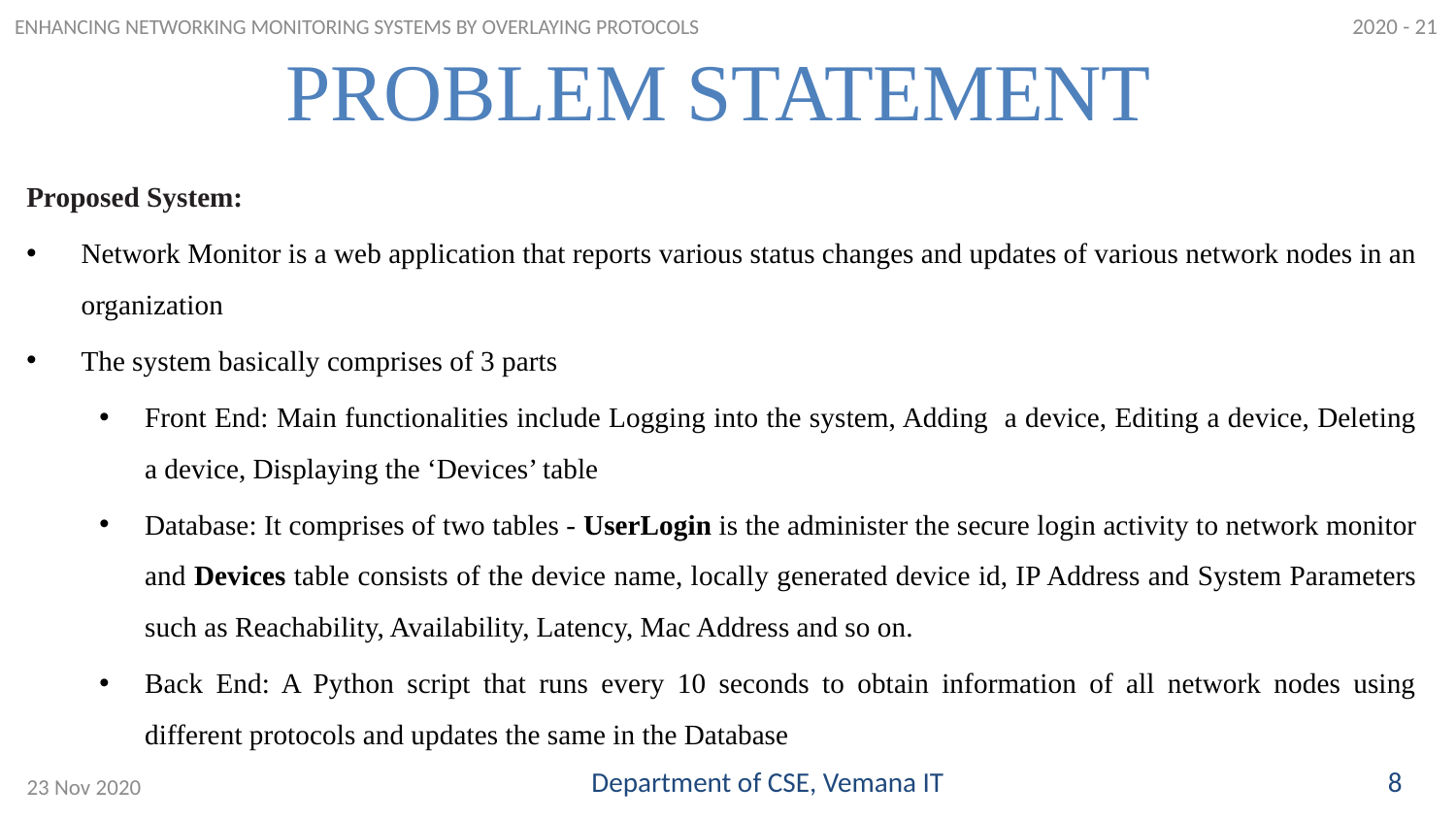

2020 - 21
ENHANCING NETWORKING MONITORING SYSTEMS BY OVERLAYING PROTOCOLS
PROBLEM STATEMENT
Proposed System:
Network Monitor is a web application that reports various status changes and updates of various network nodes in an organization
The system basically comprises of 3 parts
Front End: Main functionalities include Logging into the system, Adding  a device, Editing a device, Deleting a device, Displaying the ‘Devices’ table
Database: It comprises of two tables - UserLogin is the administer the secure login activity to network monitor and Devices table consists of the device name, locally generated device id, IP Address and System Parameters such as Reachability, Availability, Latency, Mac Address and so on.
Back End: A Python script that runs every 10 seconds to obtain information of all network nodes using different protocols and updates the same in the Database
Department of CSE, Vemana IT
8
23 Nov 2020